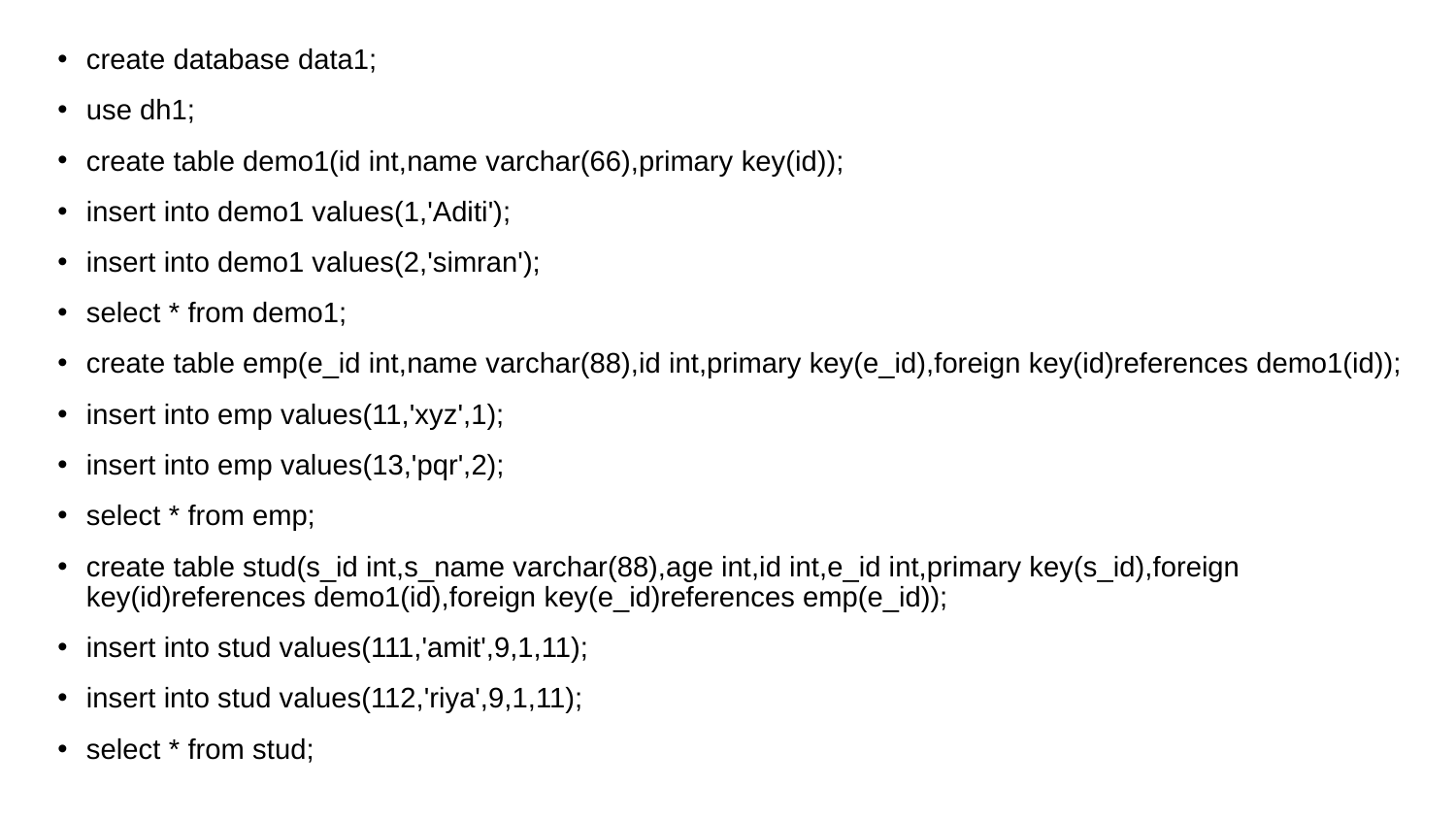

create database data1;
use dh1;
create table demo1(id int,name varchar(66),primary key(id));
insert into demo1 values(1,'Aditi');
insert into demo1 values(2,'simran');
select * from demo1;
create table emp(e_id int,name varchar(88),id int,primary key(e_id),foreign key(id)references demo1(id));
insert into emp values(11,'xyz',1);
insert into emp values(13,'pqr',2);
select * from emp;
create table stud(s_id int,s_name varchar(88),age int,id int,e_id int,primary key(s_id),foreign key(id)references demo1(id),foreign key(e_id)references emp(e_id));
insert into stud values(111,'amit',9,1,11);
insert into stud values(112,'riya',9,1,11);
select * from stud;